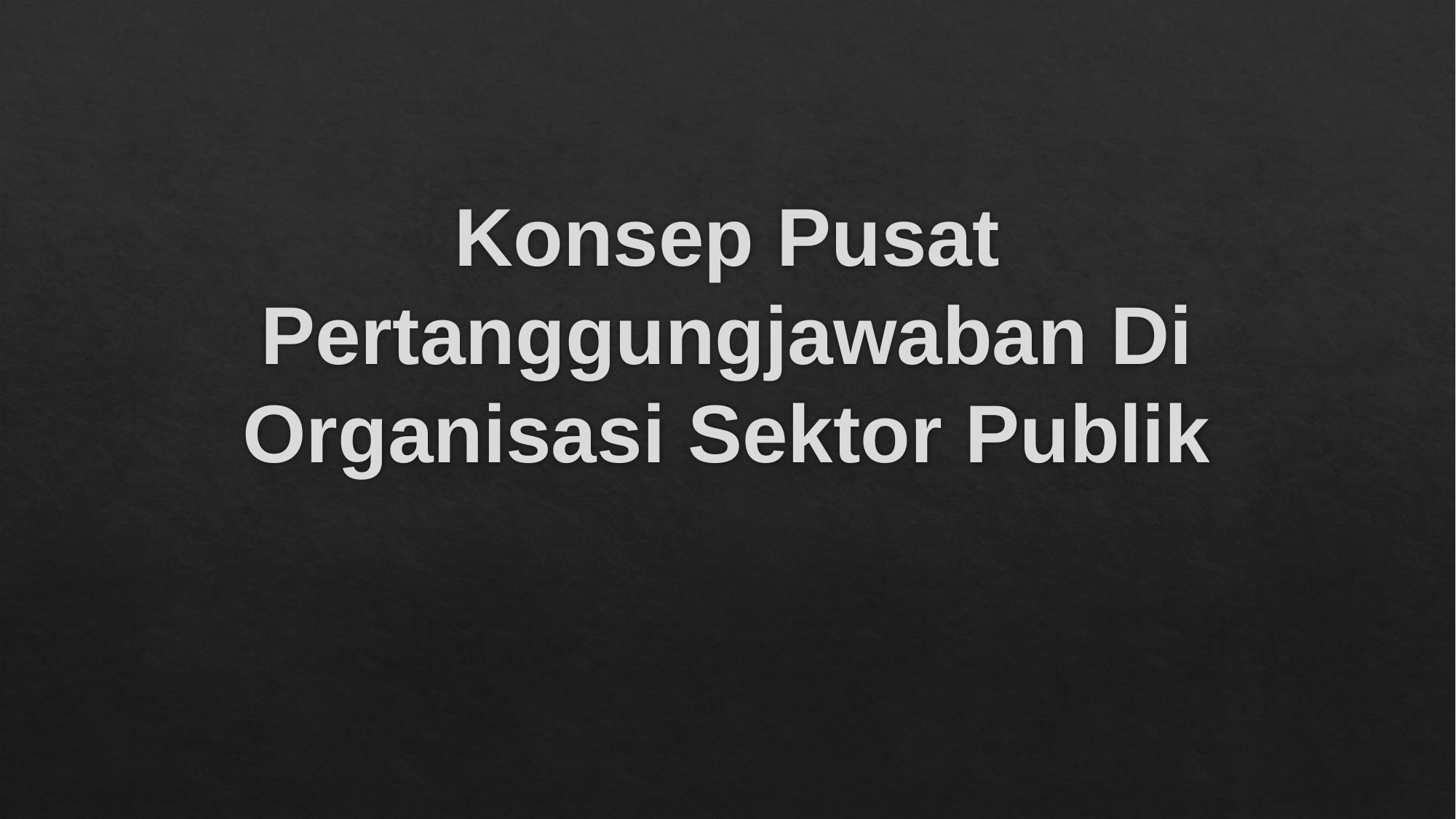

# Konsep Pusat Pertanggungjawaban Di Organisasi Sektor Publik